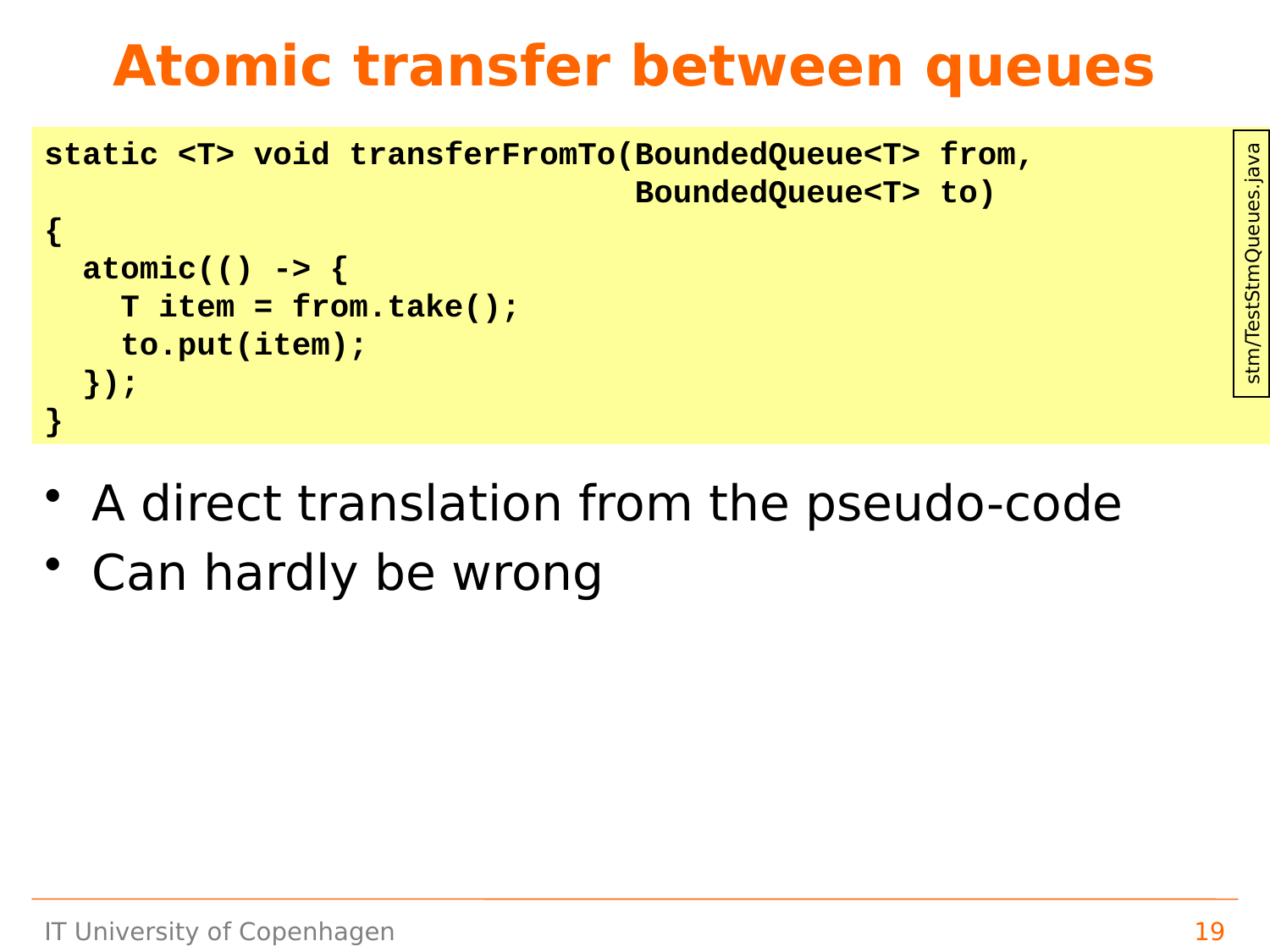

# Atomic transfer between queues
static <T> void transferFromTo(BoundedQueue<T> from,
                               BoundedQueue<T> to)
{
  atomic(() -> {
    T item = from.take();
    to.put(item);
  });
}
stm/TestStmQueues.java
A direct translation from the pseudo-code
Can hardly be wrong
19